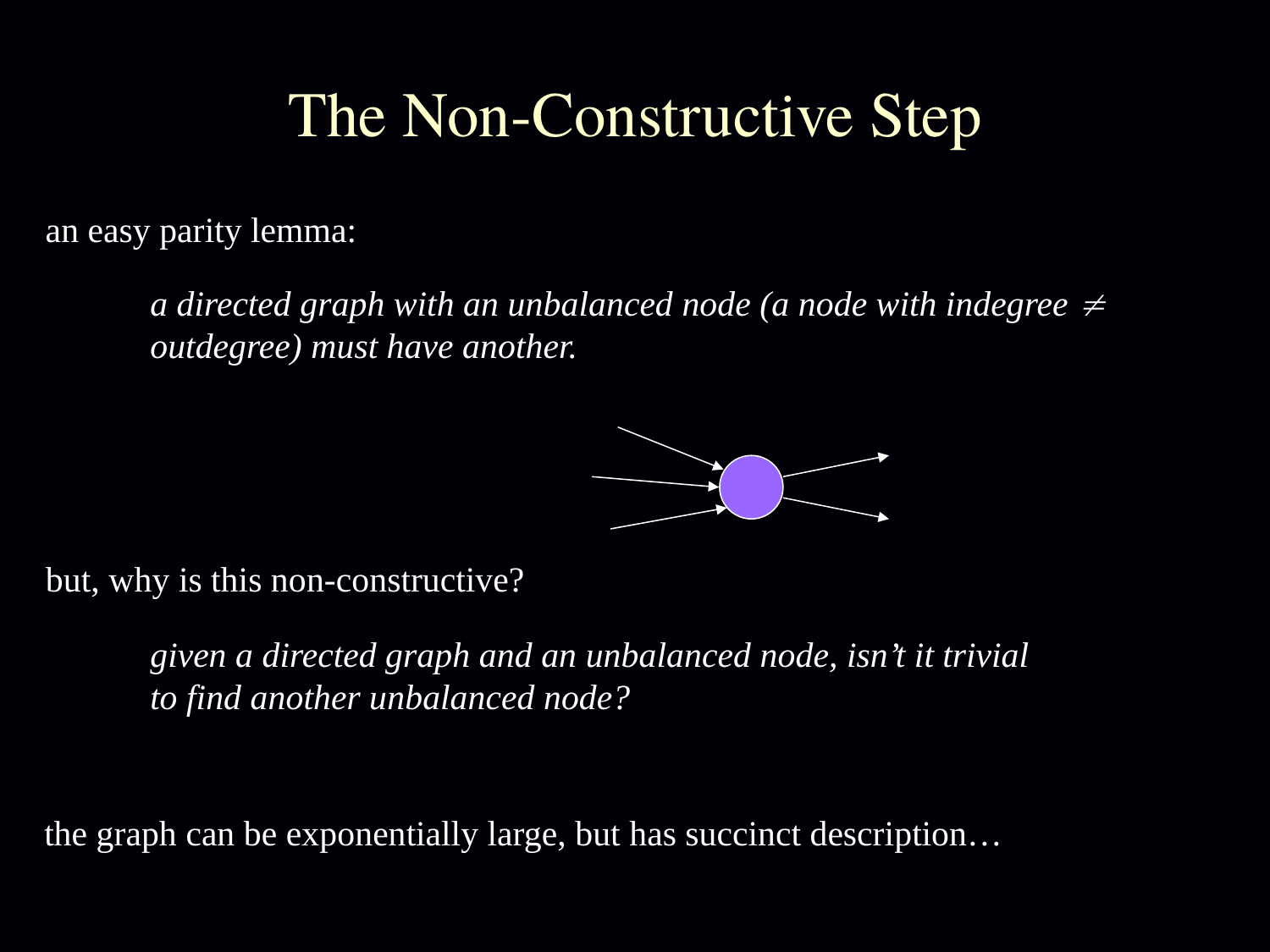

# The Non-Constructive Step
an easy parity lemma:
a directed graph with an unbalanced node (a node with indegree ≠ outdegree) must have another.

but, why is this non-constructive?
given a directed graph and an unbalanced node, isn’t it trivial to find another unbalanced node?
the graph can be exponentially large, but has succinct description…